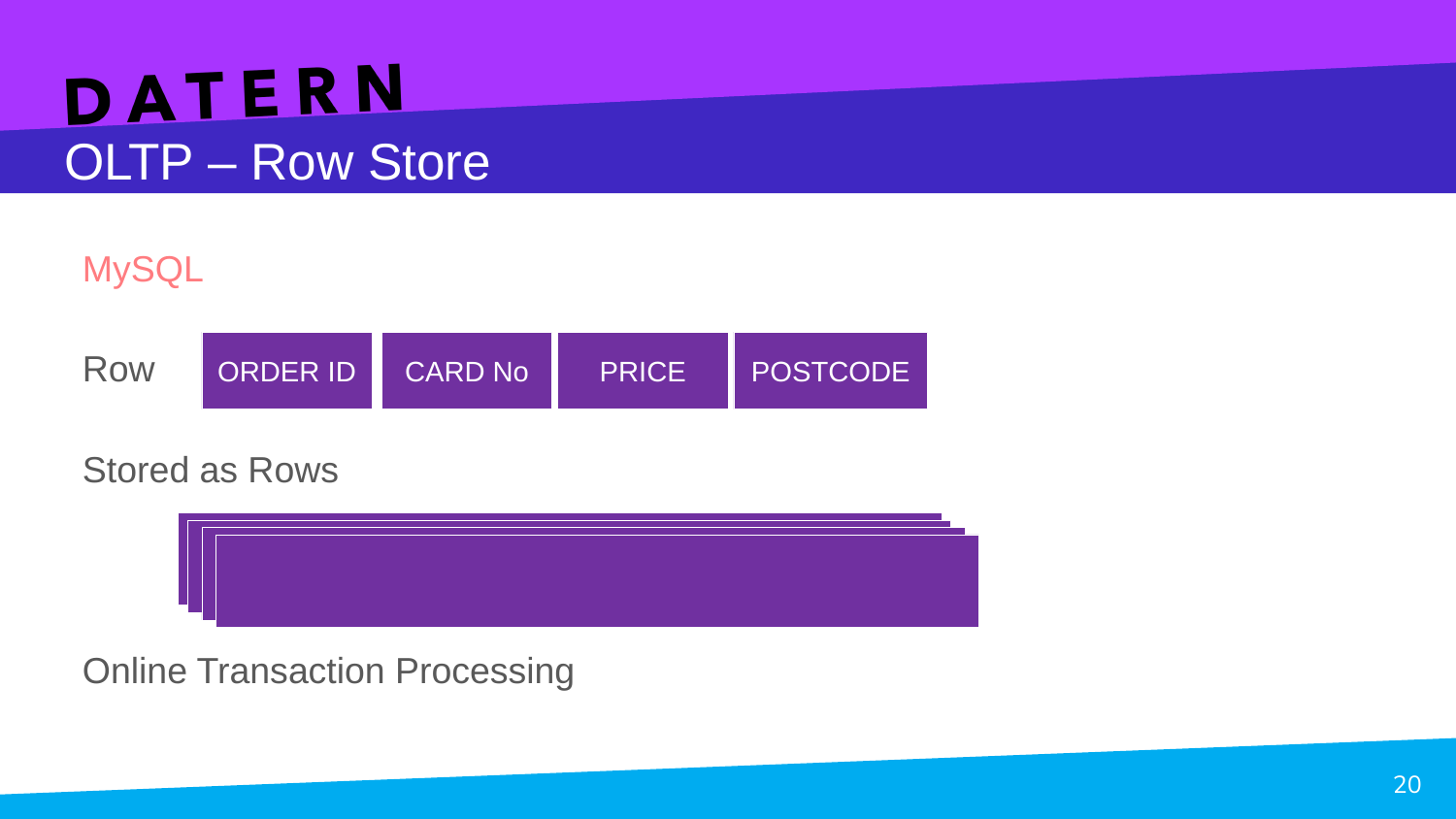

# OLTP – Row Store
MySQL

Row

Stored as Rows

Online Transaction Processing
ORDER ID
CARD No
PRICE
POSTCODE

20